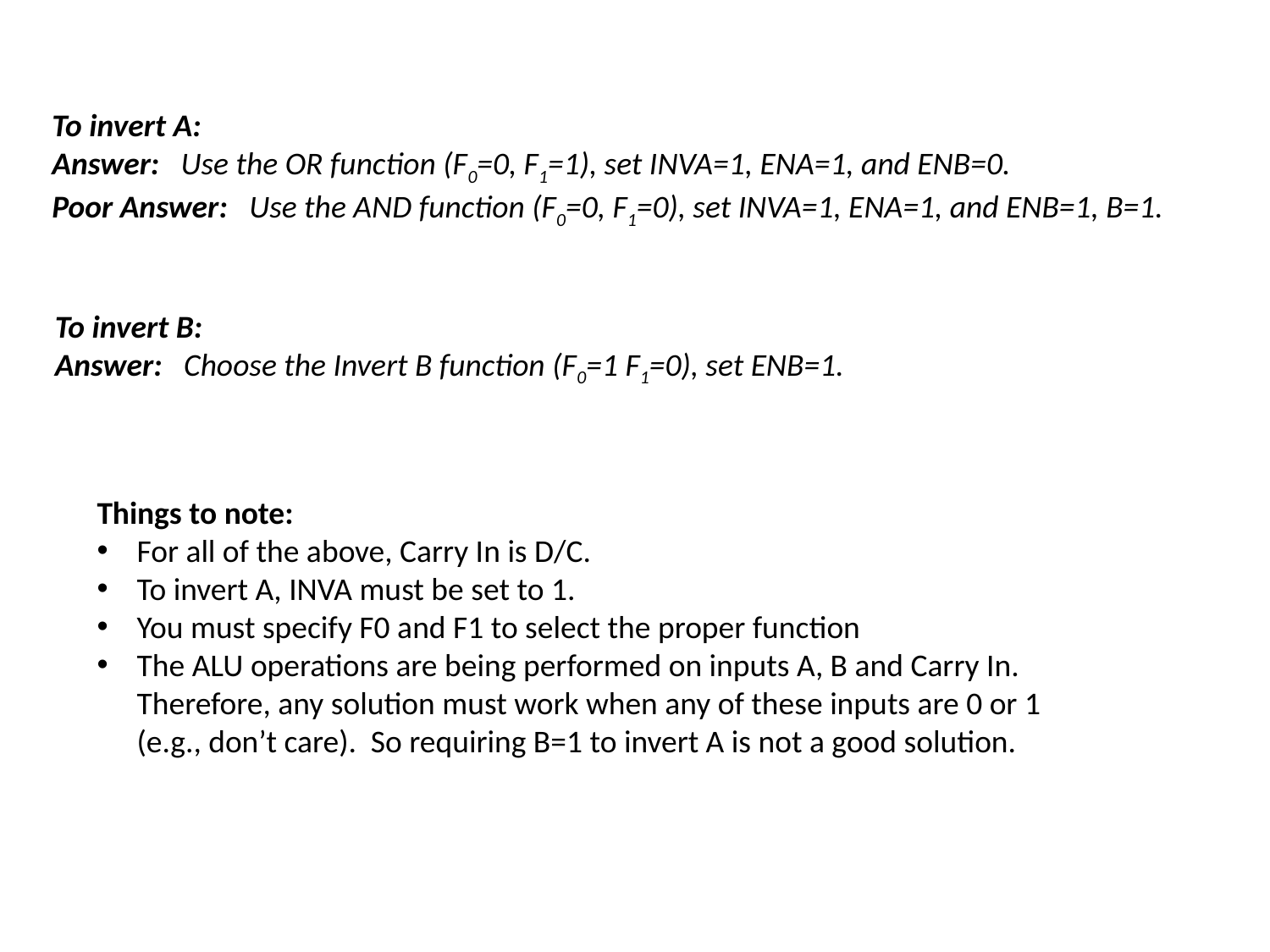

To invert A:
Answer:   Use the OR function (F0=0, F1=1), set INVA=1, ENA=1, and ENB=0.
Poor Answer:   Use the AND function (F0=0, F1=0), set INVA=1, ENA=1, and ENB=1, B=1.

To invert B:
Answer:   Choose the Invert B function (F0=1 F1=0), set ENB=1.
Things to note:
For all of the above, Carry In is D/C.
To invert A, INVA must be set to 1.
You must specify F0 and F1 to select the proper function
The ALU operations are being performed on inputs A, B and Carry In. Therefore, any solution must work when any of these inputs are 0 or 1 (e.g., don’t care).  So requiring B=1 to invert A is not a good solution.